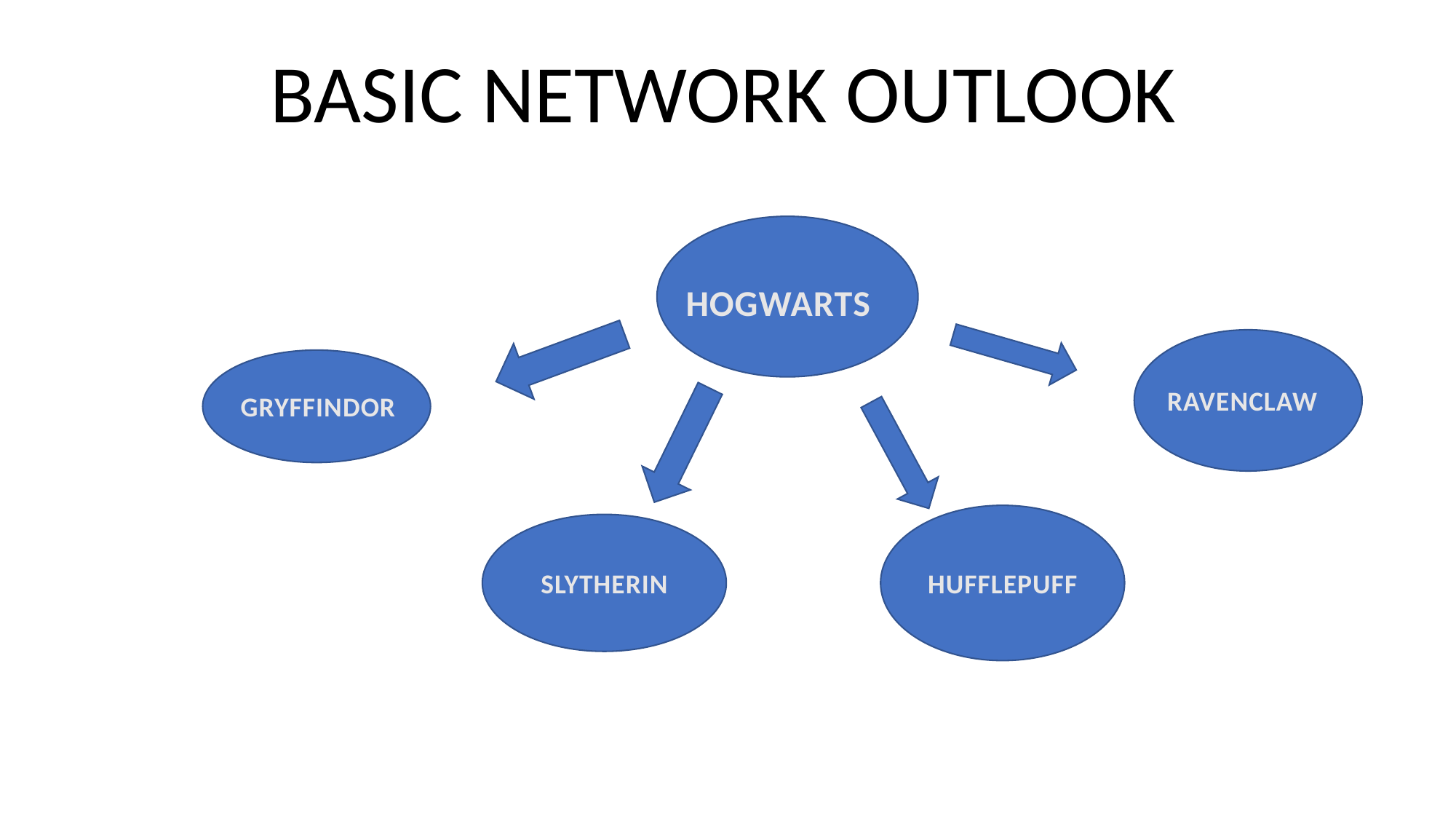

BASIC NETWORK OUTLOOK

HOGWARTS

RAVENCLAW

GRYFFINDOR

SLYTHERIN
HUFFLEPUFF